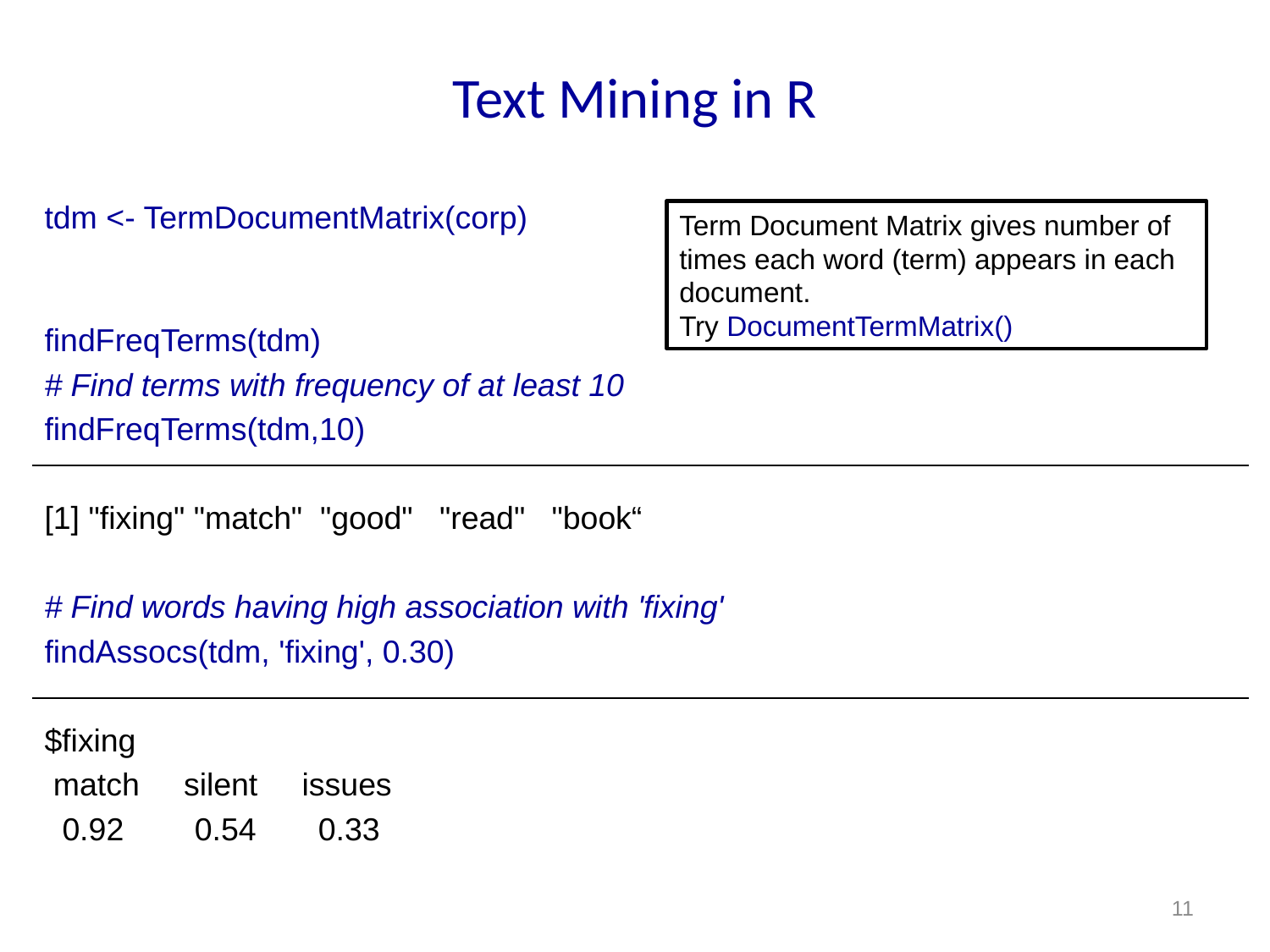

# Text Mining in R
tdm <- TermDocumentMatrix(corp)

findFreqTerms(tdm)
# Find terms with frequency of at least 10
findFreqTerms(tdm,10)

[1] "fixing" "match"  "good"   "read"   "book“

# Find words having high association with 'fixing'
findAssocs(tdm, 'fixing', 0.30)

$fixing
 match     silent     issues
  0.92        0.54       0.33

Term Document Matrix gives number of times each word (term) appears in each document.
Try DocumentTermMatrix()
11